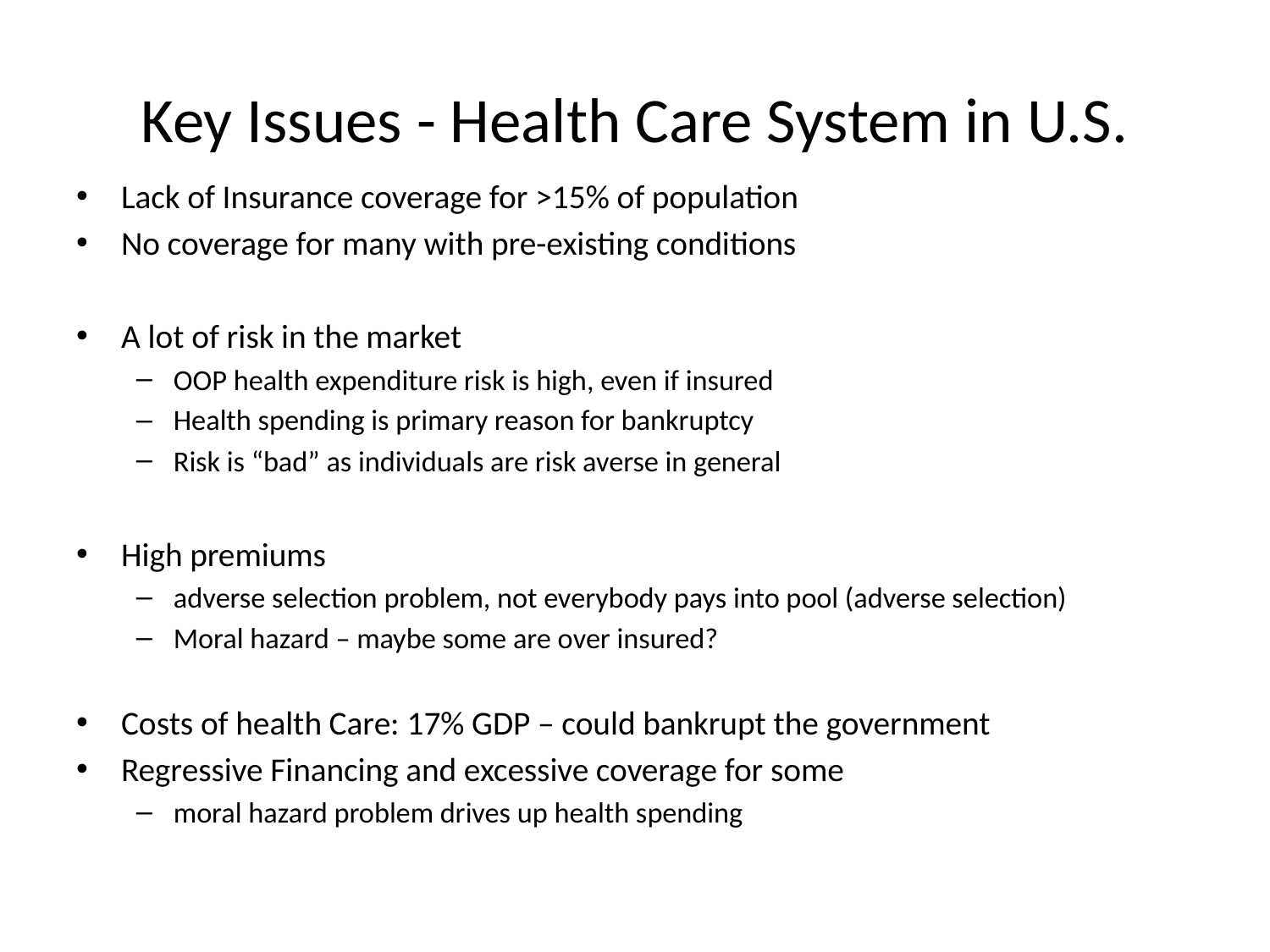

# Key Issues - Health Care System in U.S.
Lack of Insurance coverage for >15% of population
No coverage for many with pre-existing conditions

A lot of risk in the market
OOP health expenditure risk is high, even if insured
Health spending is primary reason for bankruptcy
Risk is “bad” as individuals are risk averse in general

High premiums
adverse selection problem, not everybody pays into pool (adverse selection)
Moral hazard – maybe some are over insured?

Costs of health Care: 17% GDP – could bankrupt the government
Regressive Financing and excessive coverage for some
moral hazard problem drives up health spending